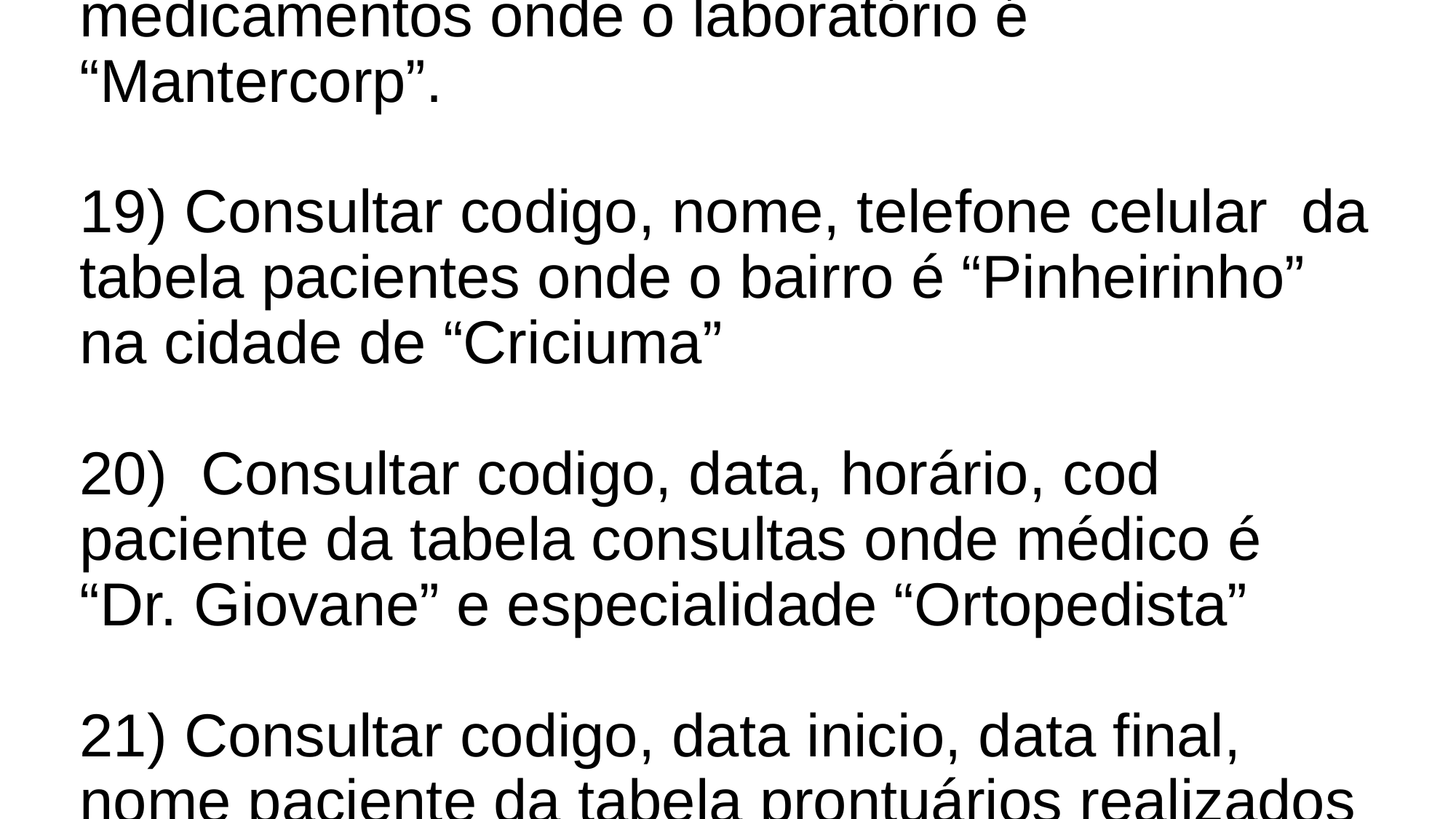

18) Consultar  codigo, nome da tabela medicamentos onde o laboratório é “Mantercorp”.

19) Consultar codigo, nome, telefone celular  da tabela pacientes onde o bairro é “Pinheirinho” na cidade de “Criciuma”

20)  Consultar codigo, data, horário, cod paciente da tabela consultas onde médico é “Dr. Giovane” e especialidade “Ortopedista”

21) Consultar codigo, data inicio, data final, nome paciente da tabela prontuários realizados no mês agosto/2023 da cidade de “Criciúma”